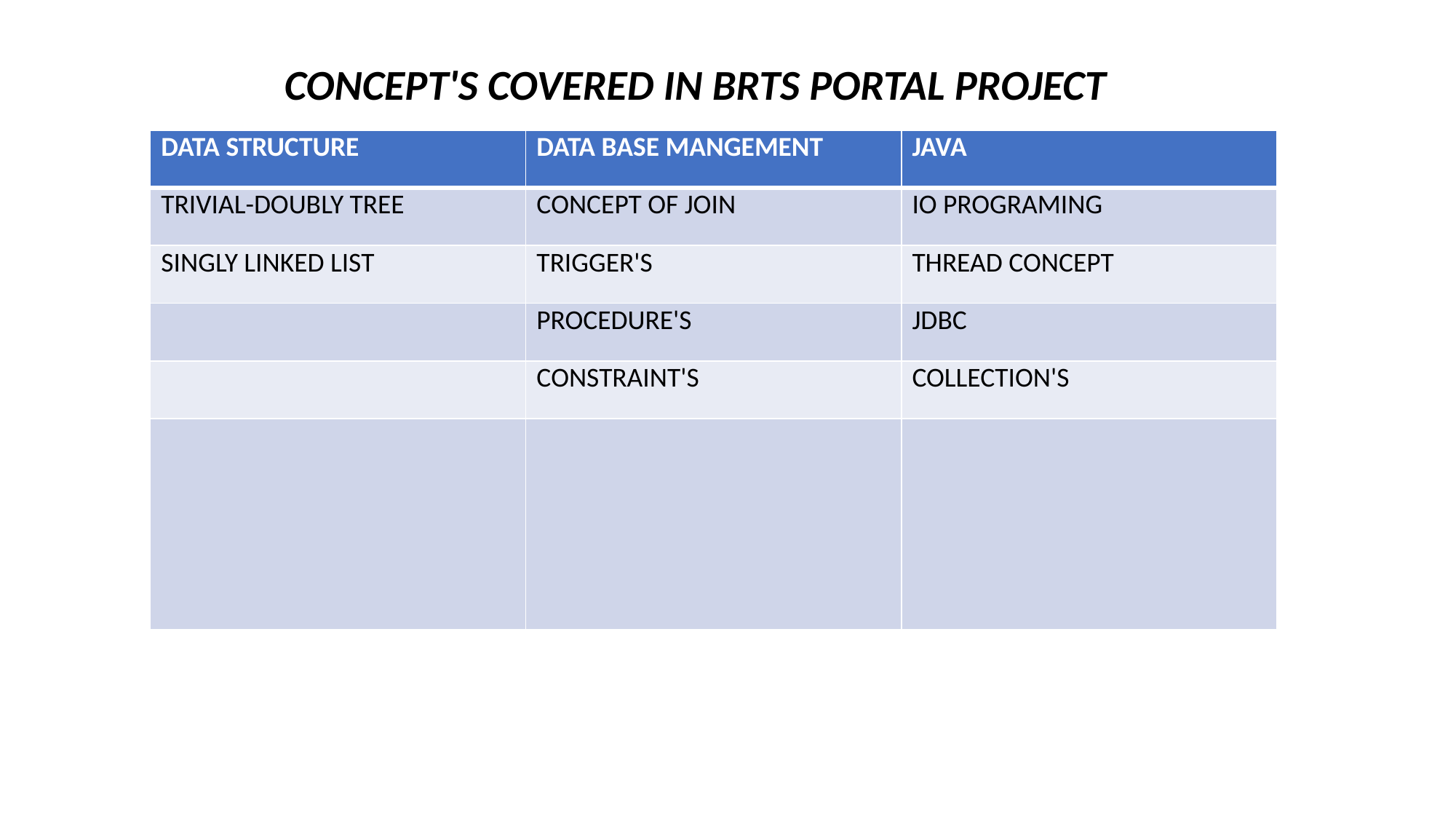

CONCEPT'S COVERED IN BRTS PORTAL PROJECT
| DATA STRUCTURE | DATA BASE MANGEMENT | JAVA |
| --- | --- | --- |
| TRIVIAL-DOUBLY TREE | CONCEPT OF JOIN | IO PROGRAMING |
| SINGLY LINKED LIST | TRIGGER'S | THREAD CONCEPT |
|  | PROCEDURE'S | JDBC |
|  | CONSTRAINT'S | COLLECTION'S |
|  |  |  |